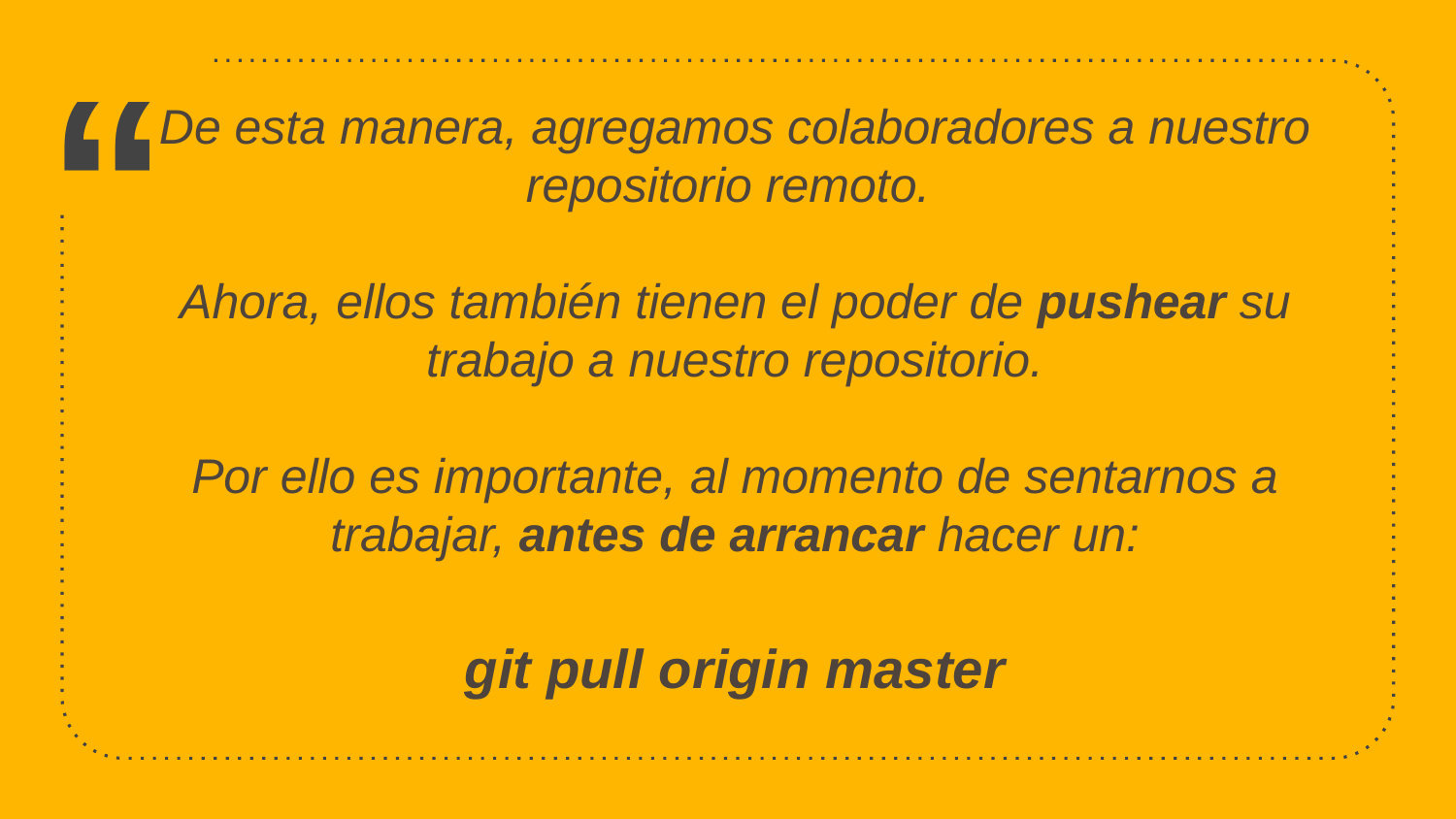

De esta manera, agregamos colaboradores a nuestro repositorio remoto.

Ahora, ellos también tienen el poder de pushear su trabajo a nuestro repositorio.

Por ello es importante, al momento de sentarnos a trabajar, antes de arrancar hacer un:

git pull origin master
61